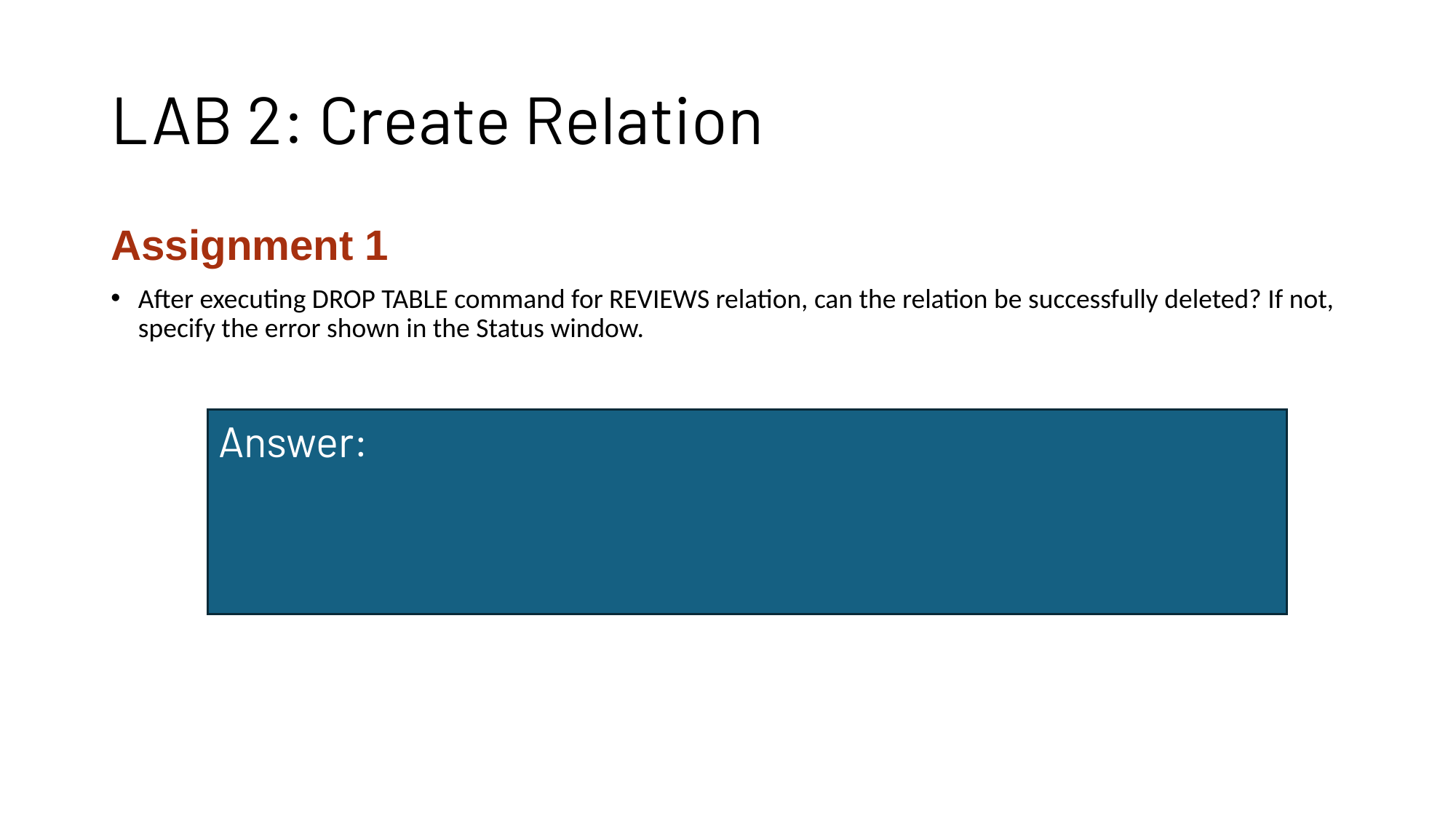

# LAB 2: Create Relation
Assignment 1
After executing DROP TABLE command for REVIEWS relation, can the relation be successfully deleted? If not, specify the error shown in the Status window.
Answer: